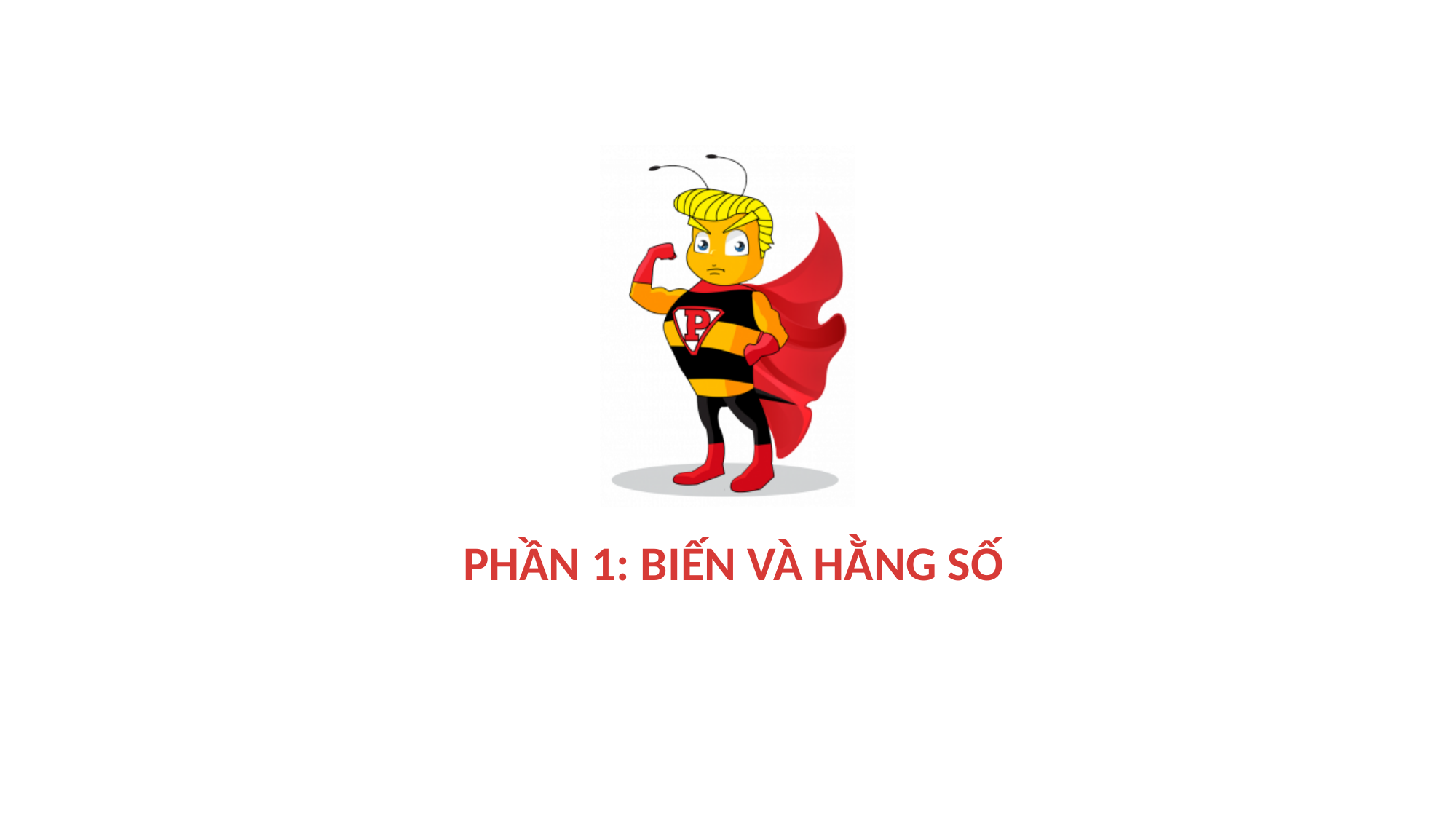

# Phần 1: BIẾN VÀ HẰNG SỐ